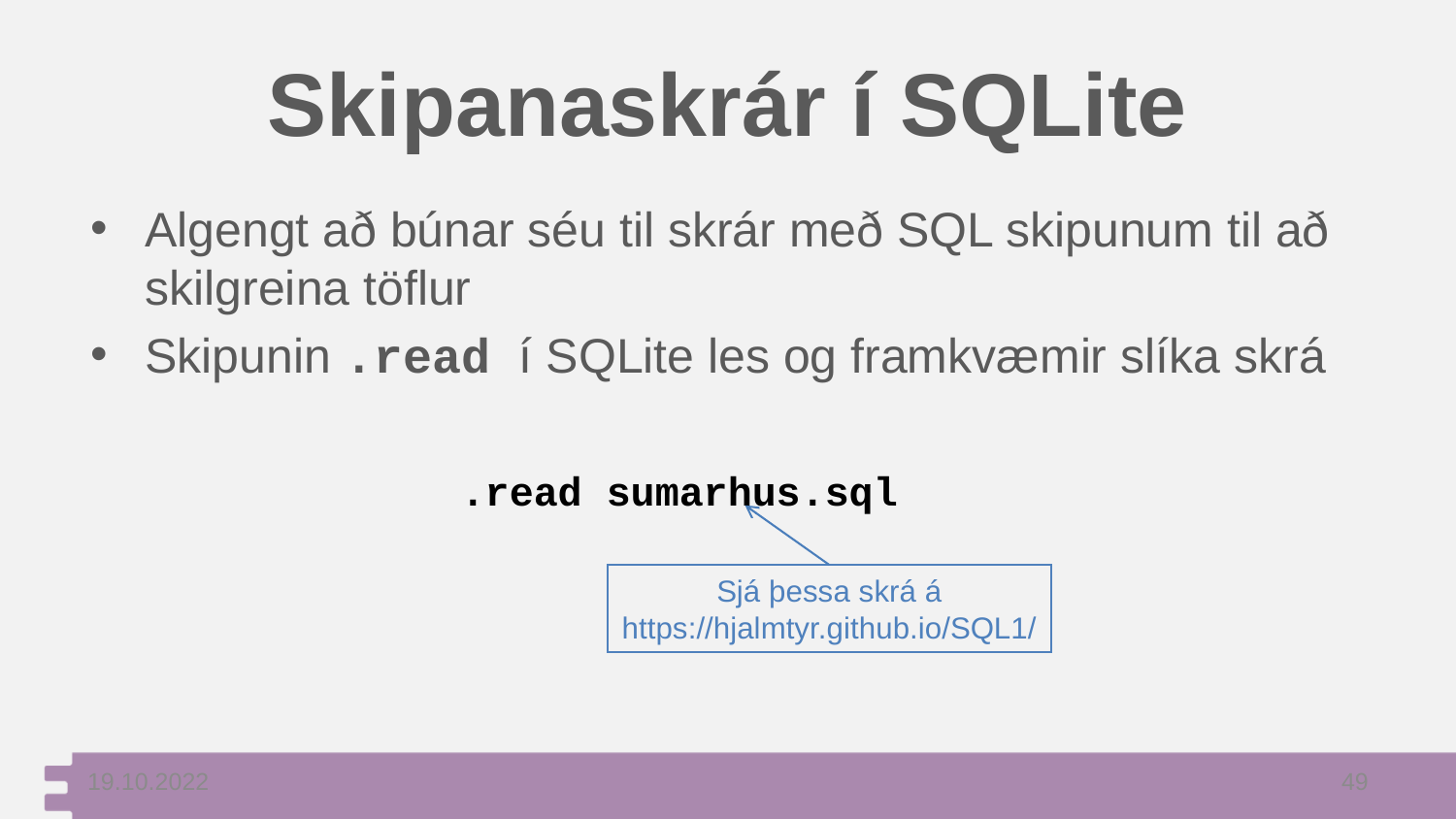

# Skipanaskrár í SQLite
Algengt að búnar séu til skrár með SQL skipunum til að skilgreina töflur
Skipunin .read í SQLite les og framkvæmir slíka skrá
.read sumarhus.sql
Sjá þessa skrá á
https://hjalmtyr.github.io/SQL1/
19.10.2022
49